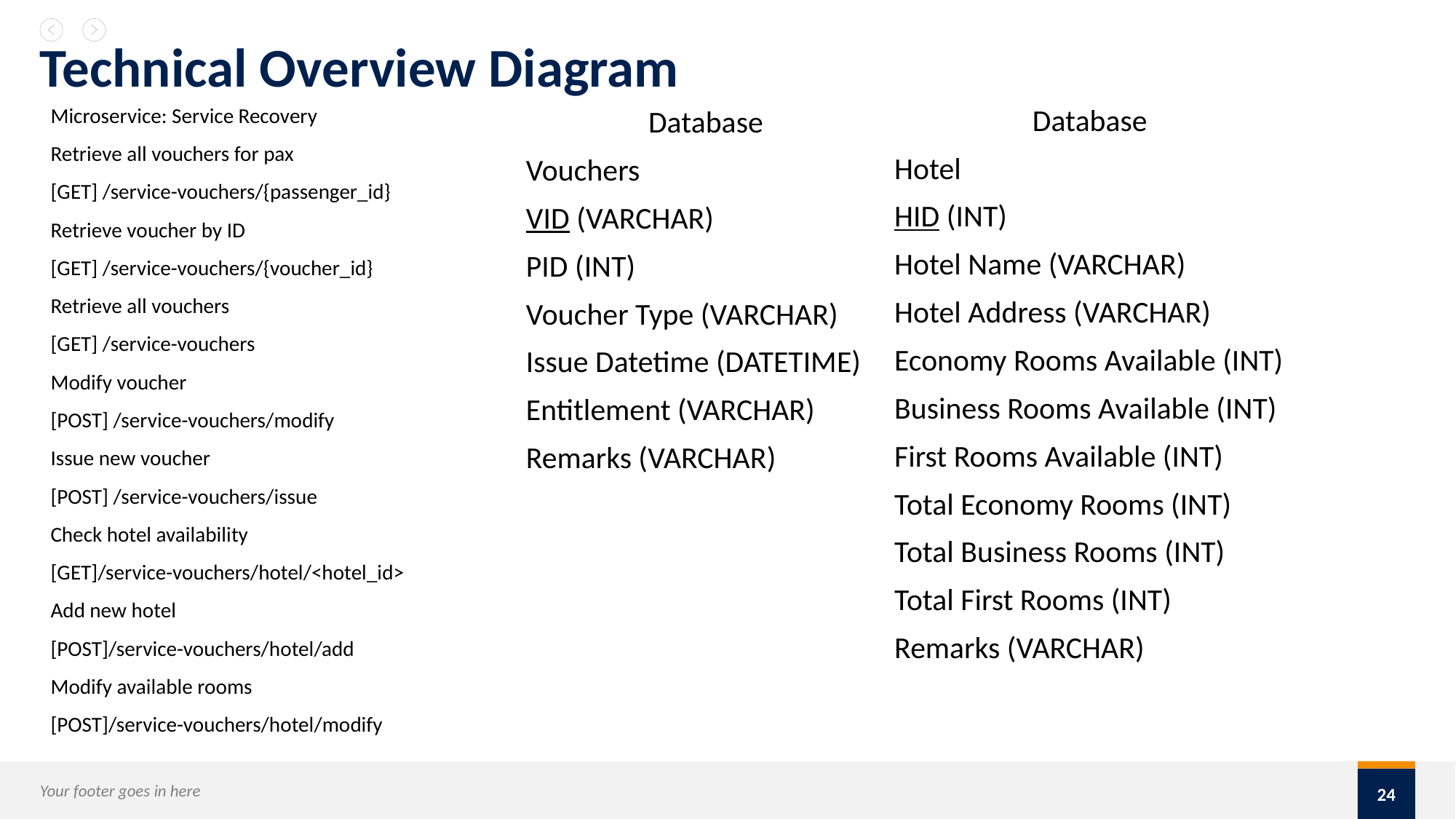

Technical Overview Diagram
Microservice: Service Recovery
Retrieve all vouchers for pax
[GET] /service-vouchers/{passenger_id}
Retrieve voucher by ID
[GET] /service-vouchers/{voucher_id}
Retrieve all vouchers
[GET] /service-vouchers
Modify voucher
[POST] /service-vouchers/modify
Issue new voucher
[POST] /service-vouchers/issue
Check hotel availability
[GET]/service-vouchers/hotel/<hotel_id>
Add new hotel
[POST]/service-vouchers/hotel/add
Modify available rooms
[POST]/service-vouchers/hotel/modify

Database
Hotel
HID (INT)
Hotel Name (VARCHAR)
Hotel Address (VARCHAR)
Economy Rooms Available (INT)
Business Rooms Available (INT)
First Rooms Available (INT)
Total Economy Rooms (INT)
Total Business Rooms (INT)
Total First Rooms (INT)
Remarks (VARCHAR)

Database
Vouchers
VID (VARCHAR)
PID (INT)
Voucher Type (VARCHAR)
Issue Datetime (DATETIME)
Entitlement (VARCHAR)
Remarks (VARCHAR)

24
Your footer goes in here